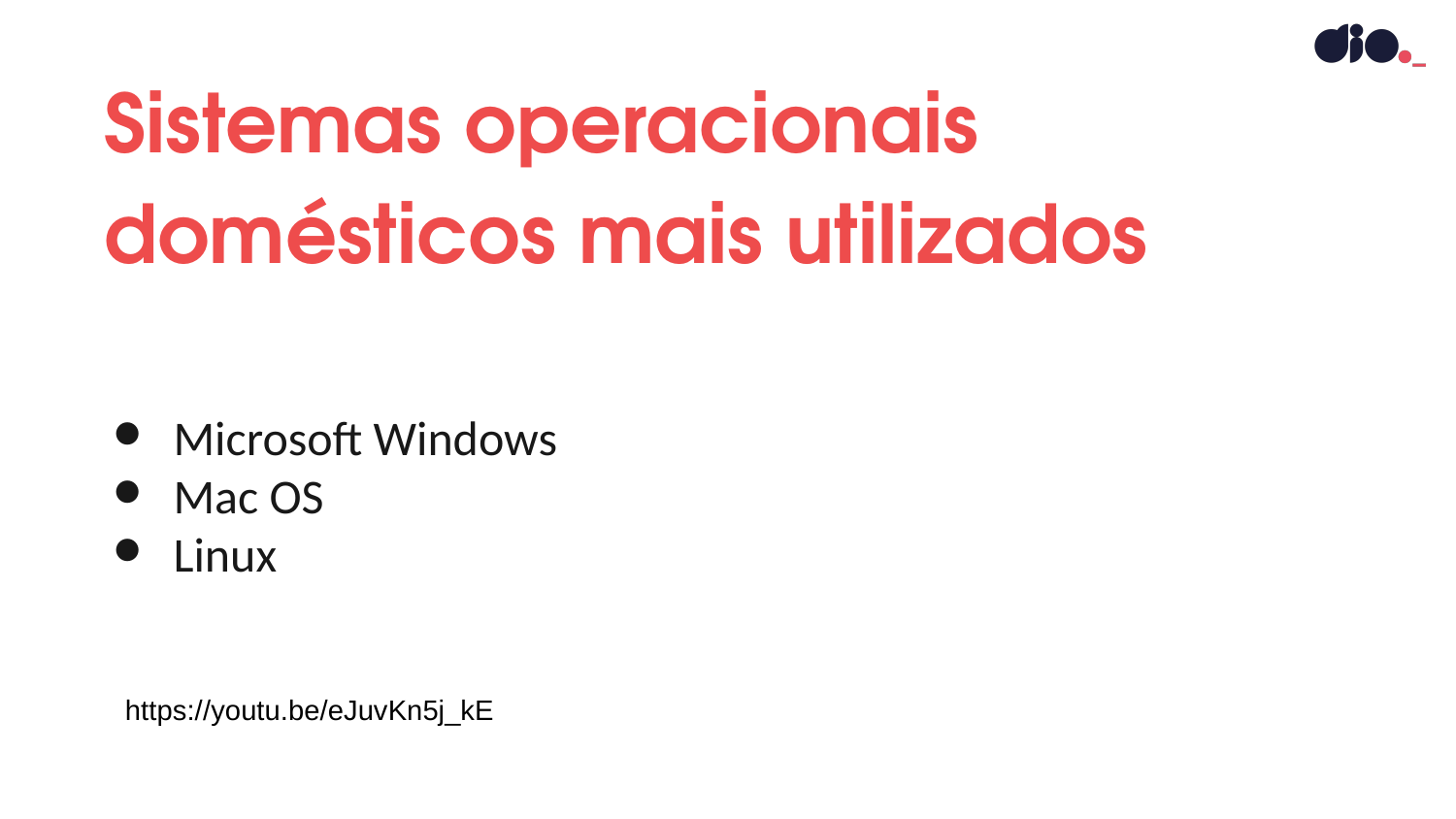

Sistemas operacionais domésticos mais utilizados
Microsoft Windows
Mac OS
Linux
https://youtu.be/eJuvKn5j_kE